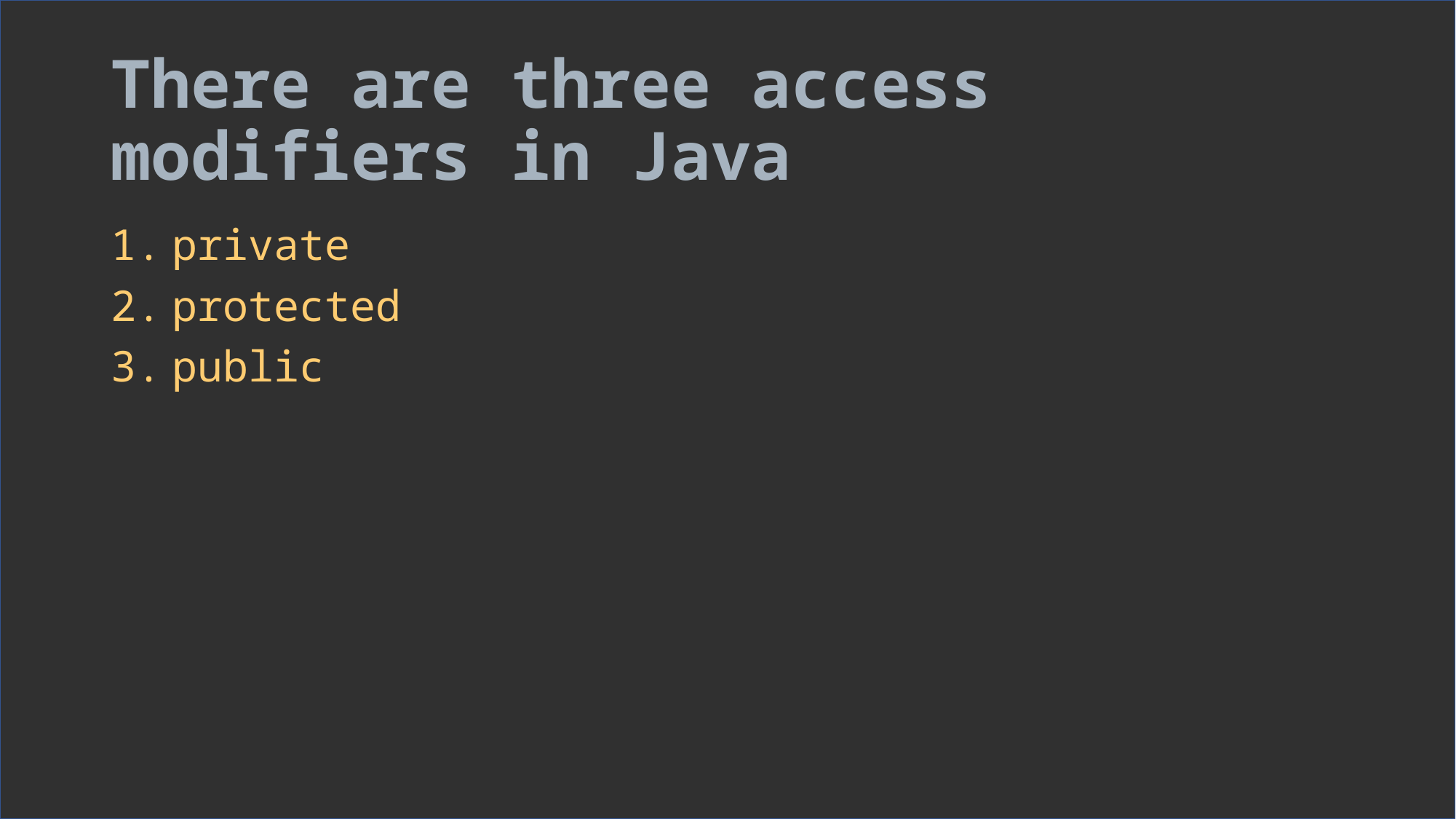

# There are three access modifiers in Java
private
protected
public